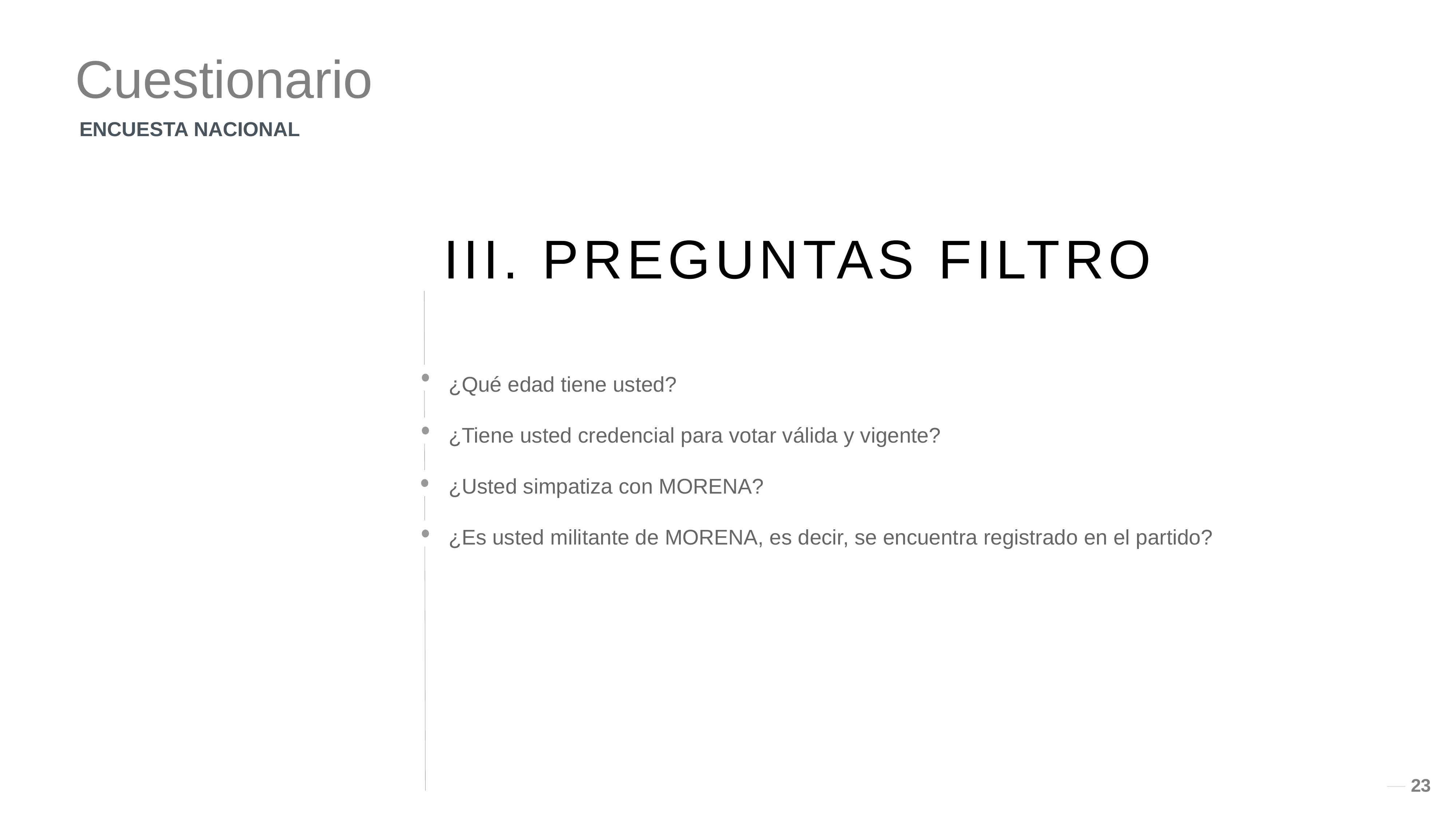

Cuestionario
ENCUESTA NACIONAL
III. PREGUNTAS FILTRO
¿Qué edad tiene usted?
¿Tiene usted credencial para votar válida y vigente?
¿Usted simpatiza con MORENA?
¿Es usted militante de MORENA, es decir, se encuentra registrado en el partido?

23